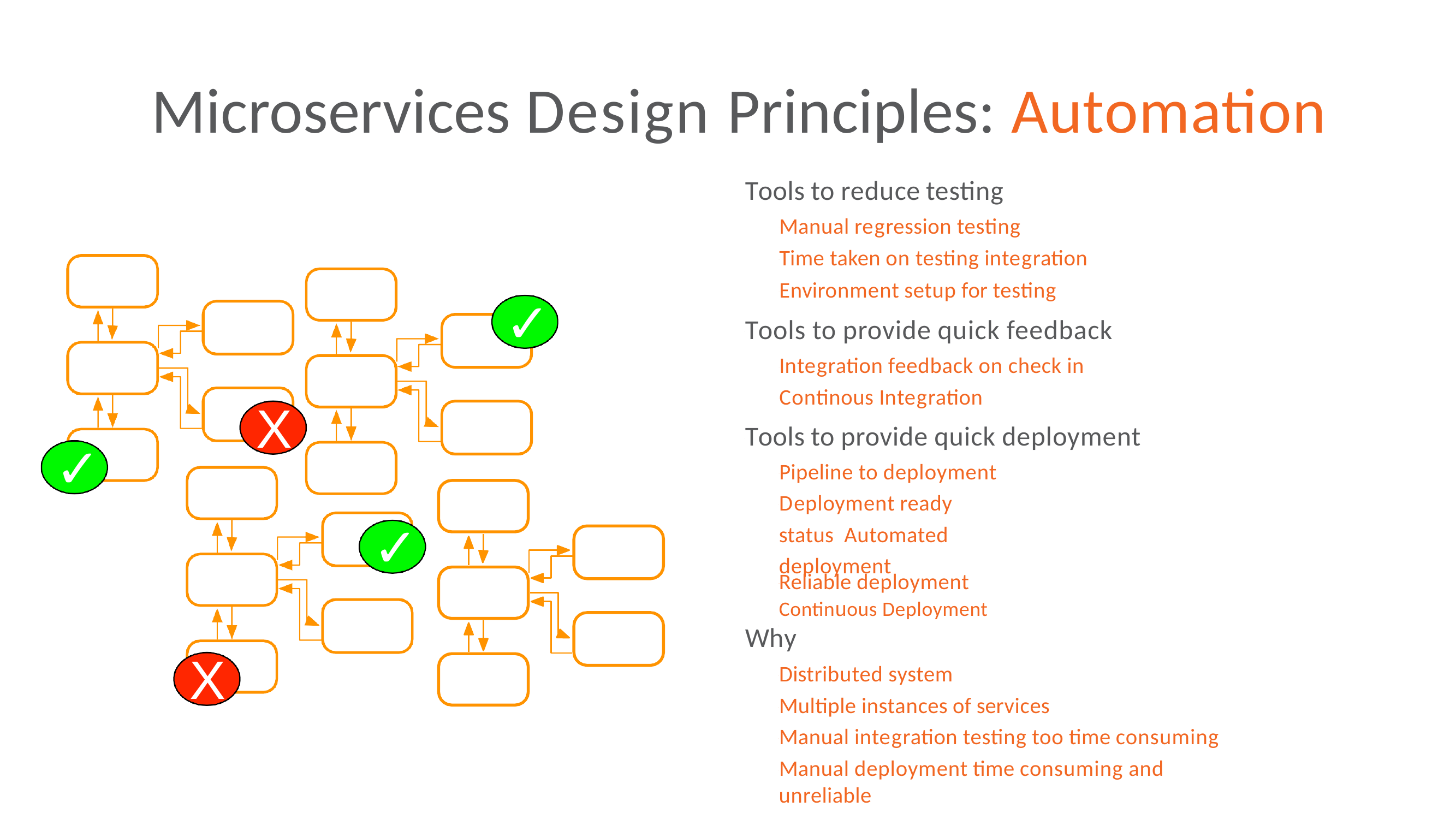

# Microservices Design Principles: Automation
•Tools to reduce testing
•Manual regression testing
•Time taken on testing integration

•Environment setup for testing
•Tools to provide quick feedback
•Integration feedback on check in
•Continous Integration
•Tools to provide quick deployment
•Pipeline to deployment
•Deployment ready status  Automated deployment
•
✓
X
✓

✓

Reliable deployment
Continuous Deployment

•Why

•

X

•Distributed system
•Multiple instances of services
•Manual integration testing too time consuming
•Manual deployment time consuming and unreliable